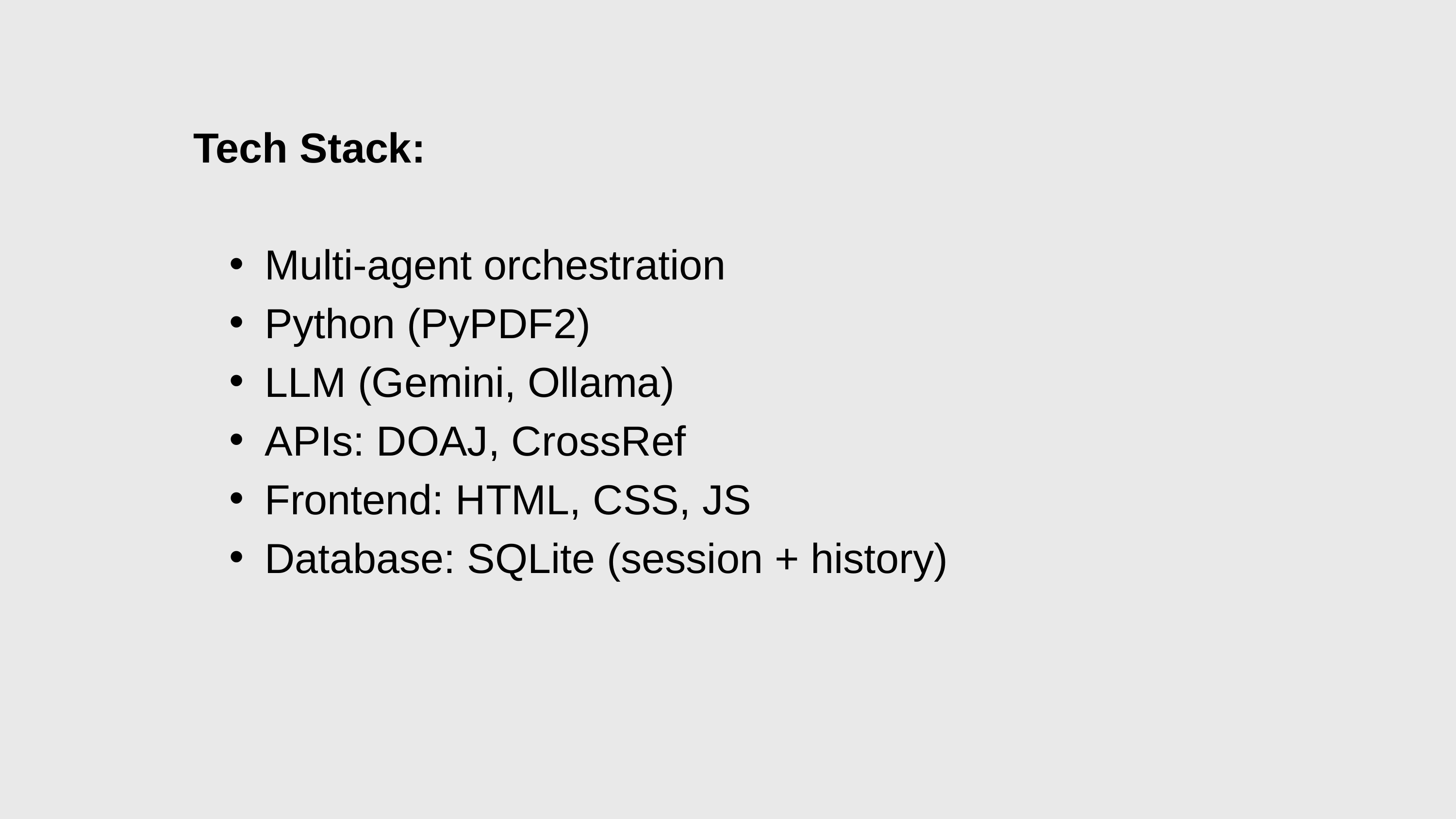

Tech Stack:

Multi-agent orchestration
Python (PyPDF2)
LLM (Gemini, Ollama)
APIs: DOAJ, CrossRef
Frontend: HTML, CSS, JS
Database: SQLite (session + history)